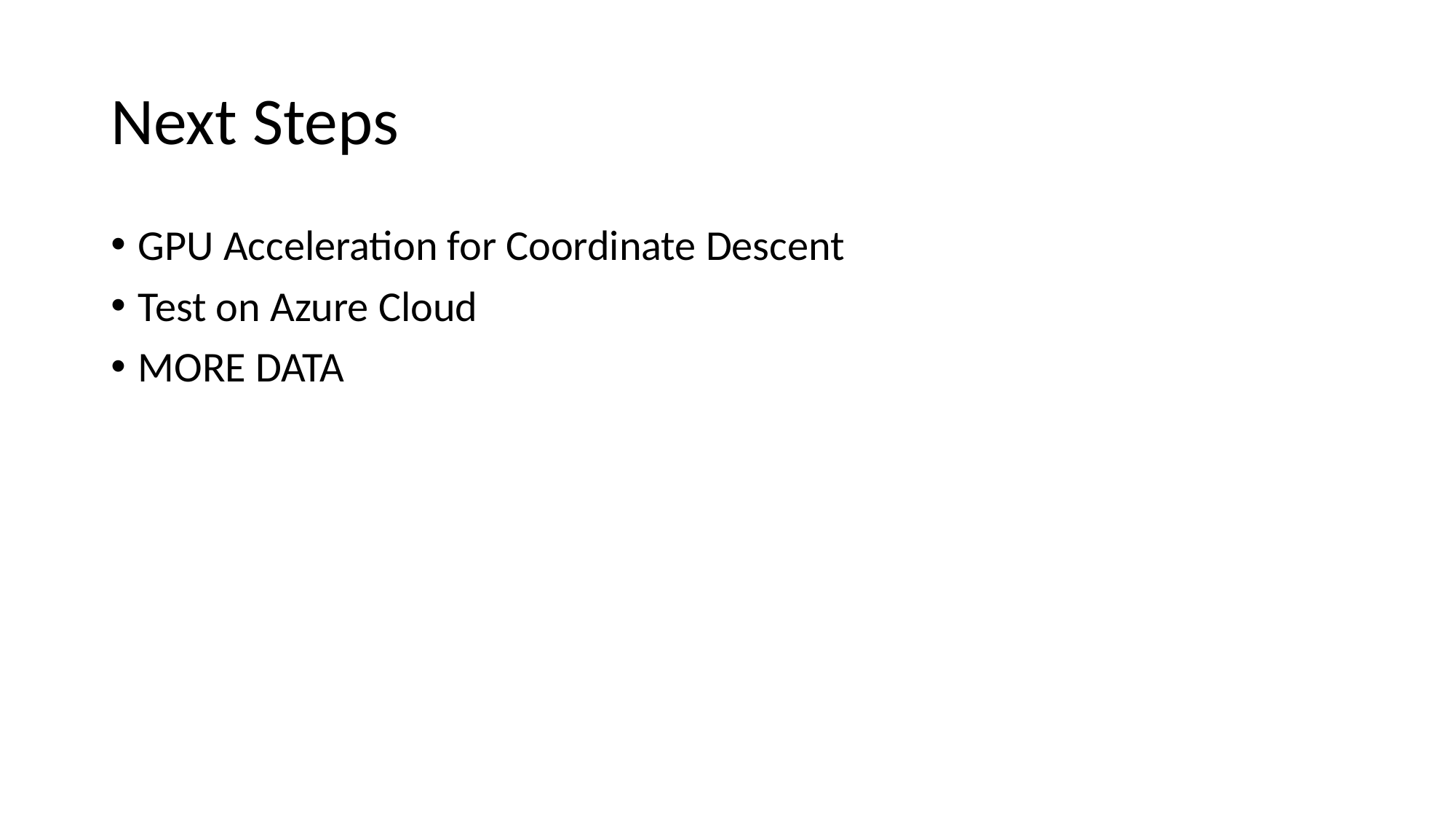

# Next Steps
GPU Acceleration for Coordinate Descent
Test on Azure Cloud
MORE DATA